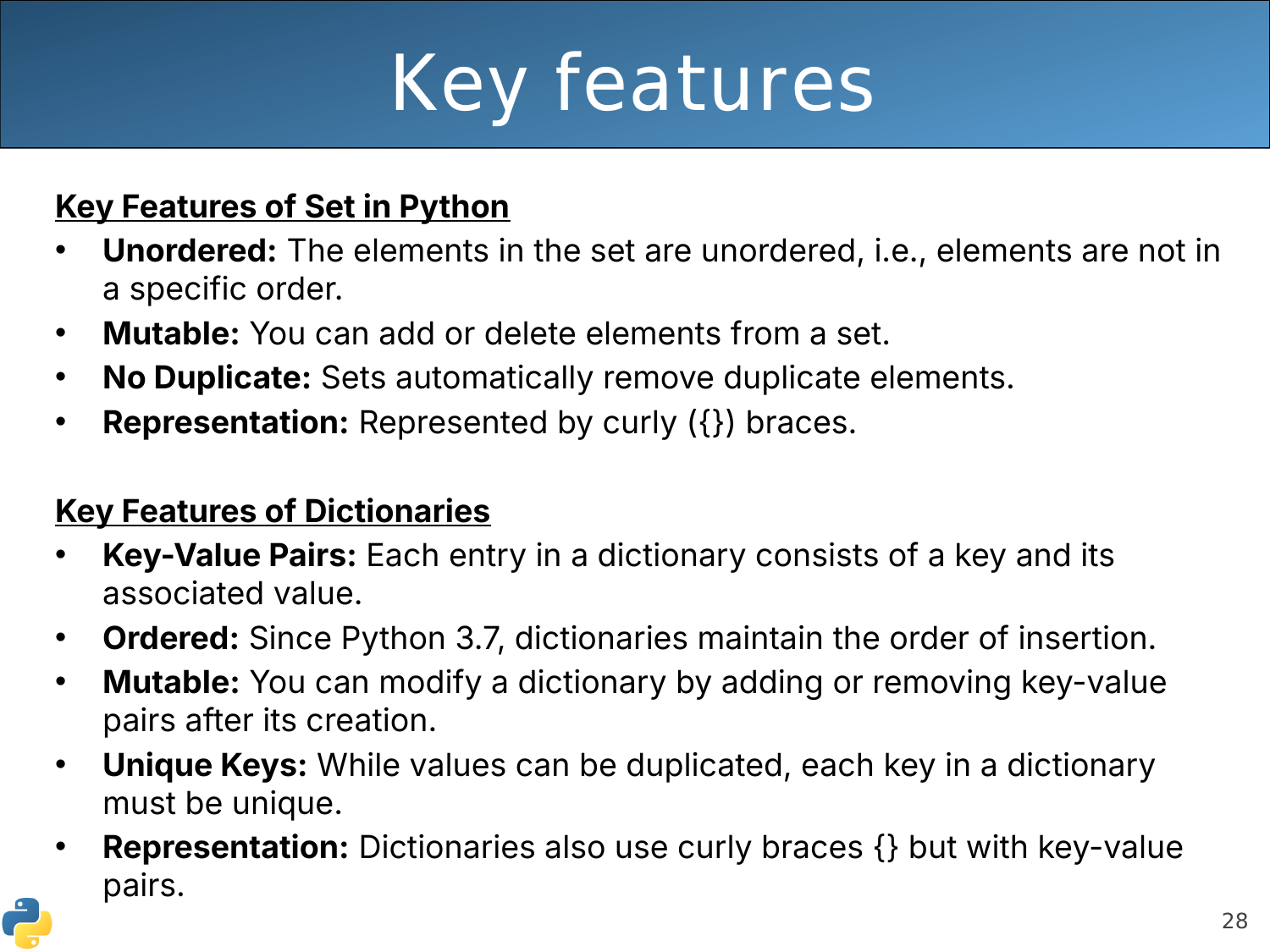

# Key features
Key Features of Set in Python
Unordered: The elements in the set are unordered, i.e., elements are not in a specific order.
Mutable: You can add or delete elements from a set.
No Duplicate: Sets automatically remove duplicate elements.
Representation: Represented by curly ({}) braces.

Key Features of Dictionaries
Key-Value Pairs: Each entry in a dictionary consists of a key and its associated value.
Ordered: Since Python 3.7, dictionaries maintain the order of insertion.
Mutable: You can modify a dictionary by adding or removing key-value pairs after its creation.
Unique Keys: While values can be duplicated, each key in a dictionary must be unique.
Representation: Dictionaries also use curly braces {} but with key-value pairs.